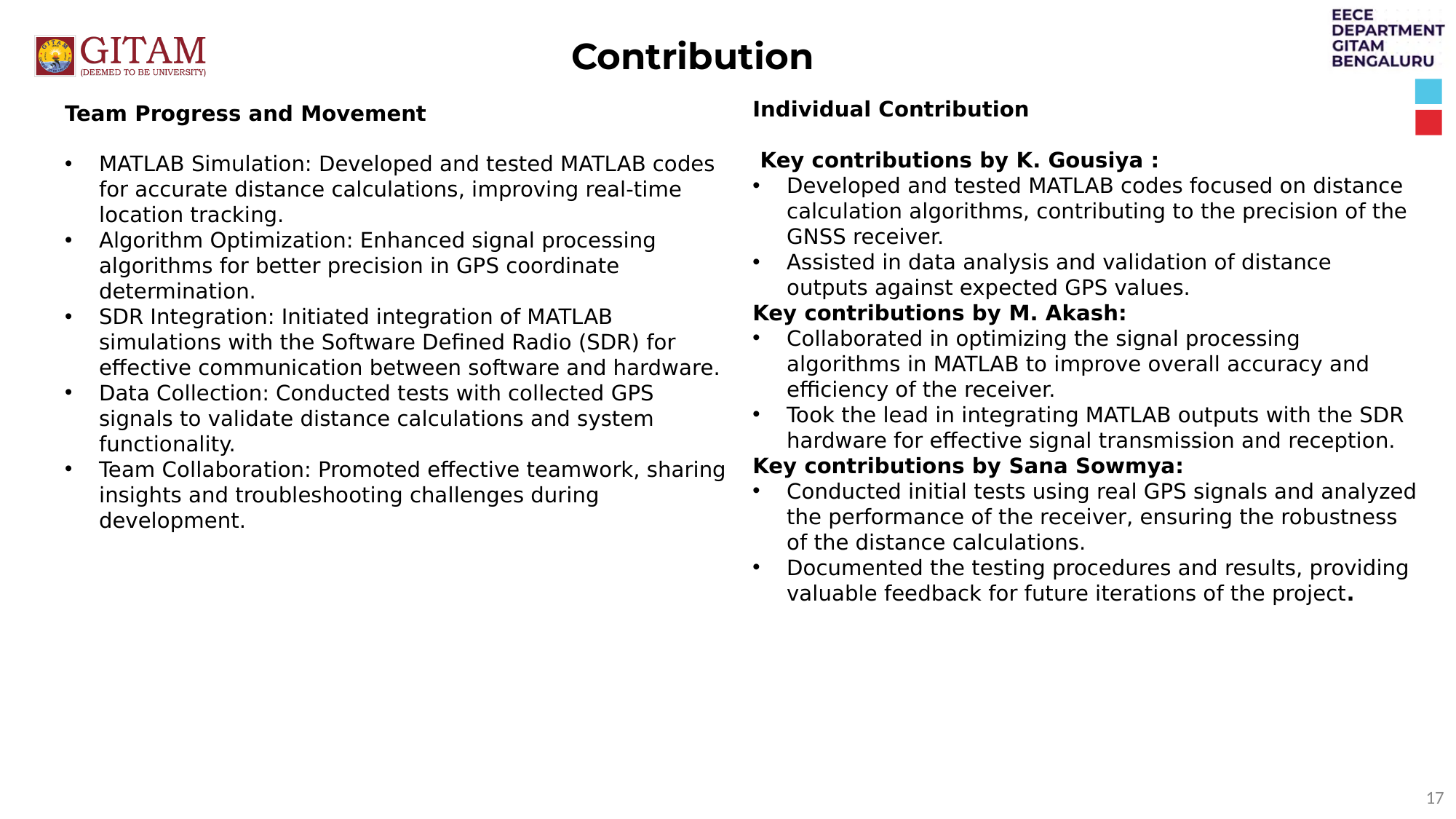

Contribution
Individual Contribution

 Key contributions by K. Gousiya :
Developed and tested MATLAB codes focused on distance calculation algorithms, contributing to the precision of the GNSS receiver.
Assisted in data analysis and validation of distance outputs against expected GPS values.
Key contributions by M. Akash:
Collaborated in optimizing the signal processing algorithms in MATLAB to improve overall accuracy and efficiency of the receiver.
Took the lead in integrating MATLAB outputs with the SDR hardware for effective signal transmission and reception.
Key contributions by Sana Sowmya:
Conducted initial tests using real GPS signals and analyzed the performance of the receiver, ensuring the robustness of the distance calculations.
Documented the testing procedures and results, providing valuable feedback for future iterations of the project.
Team Progress and Movement

MATLAB Simulation: Developed and tested MATLAB codes for accurate distance calculations, improving real-time location tracking.
Algorithm Optimization: Enhanced signal processing algorithms for better precision in GPS coordinate determination.
SDR Integration: Initiated integration of MATLAB simulations with the Software Defined Radio (SDR) for effective communication between software and hardware.
Data Collection: Conducted tests with collected GPS signals to validate distance calculations and system functionality.
Team Collaboration: Promoted effective teamwork, sharing insights and troubleshooting challenges during development.
17